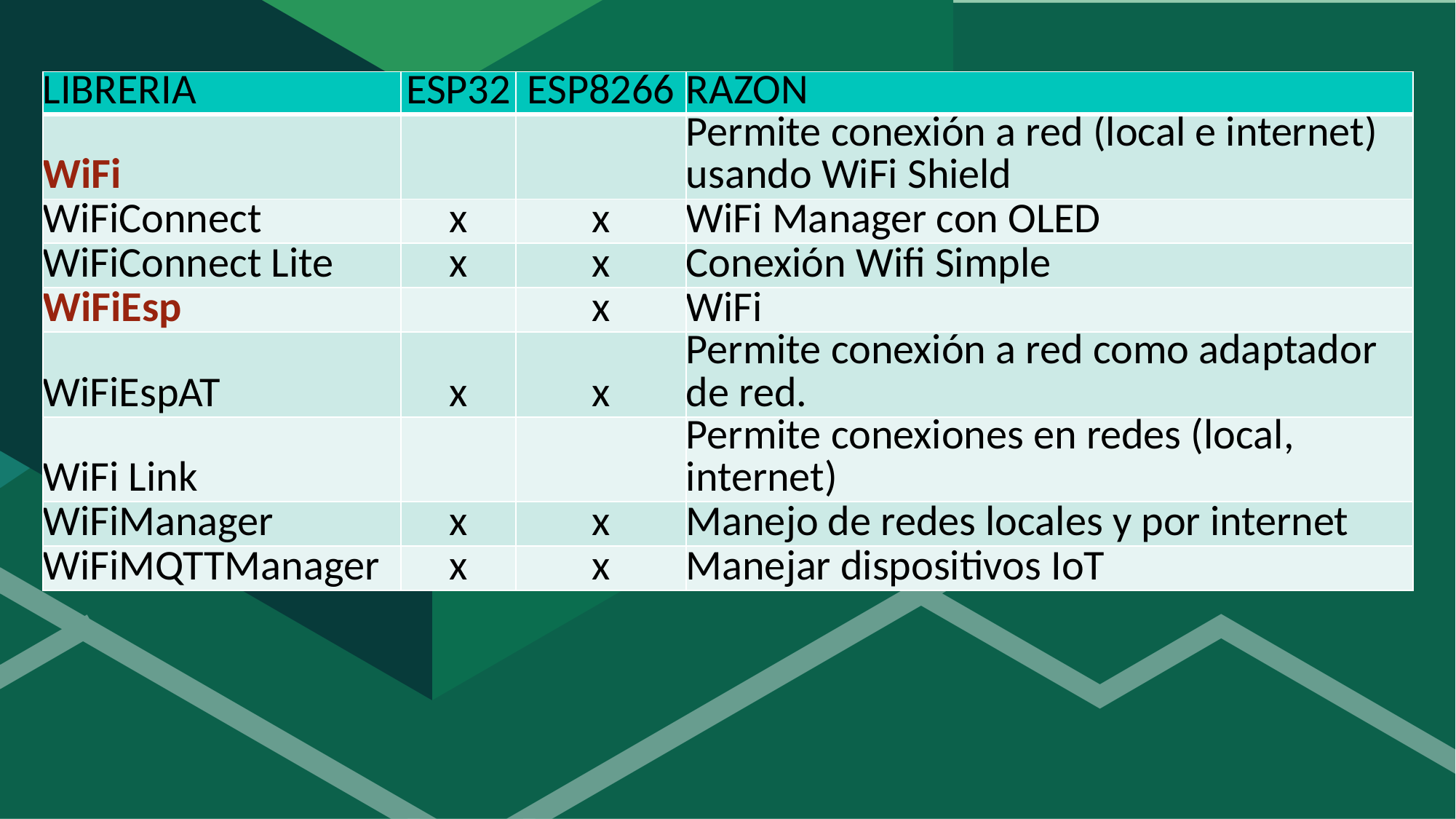

| LIBRERIA | ESP32 | ESP8266 | RAZON |
| --- | --- | --- | --- |
| WiFi |  |  | Permite conexión a red (local e internet) usando WiFi Shield |
| WiFiConnect | x | x | WiFi Manager con OLED |
| WiFiConnect Lite | x | x | Conexión Wifi Simple |
| WiFiEsp |  | x | WiFi |
| WiFiEspAT | x | x | Permite conexión a red como adaptador de red. |
| WiFi Link |  |  | Permite conexiones en redes (local, internet) |
| WiFiManager | x | x | Manejo de redes locales y por internet |
| WiFiMQTTManager | x | x | Manejar dispositivos IoT |